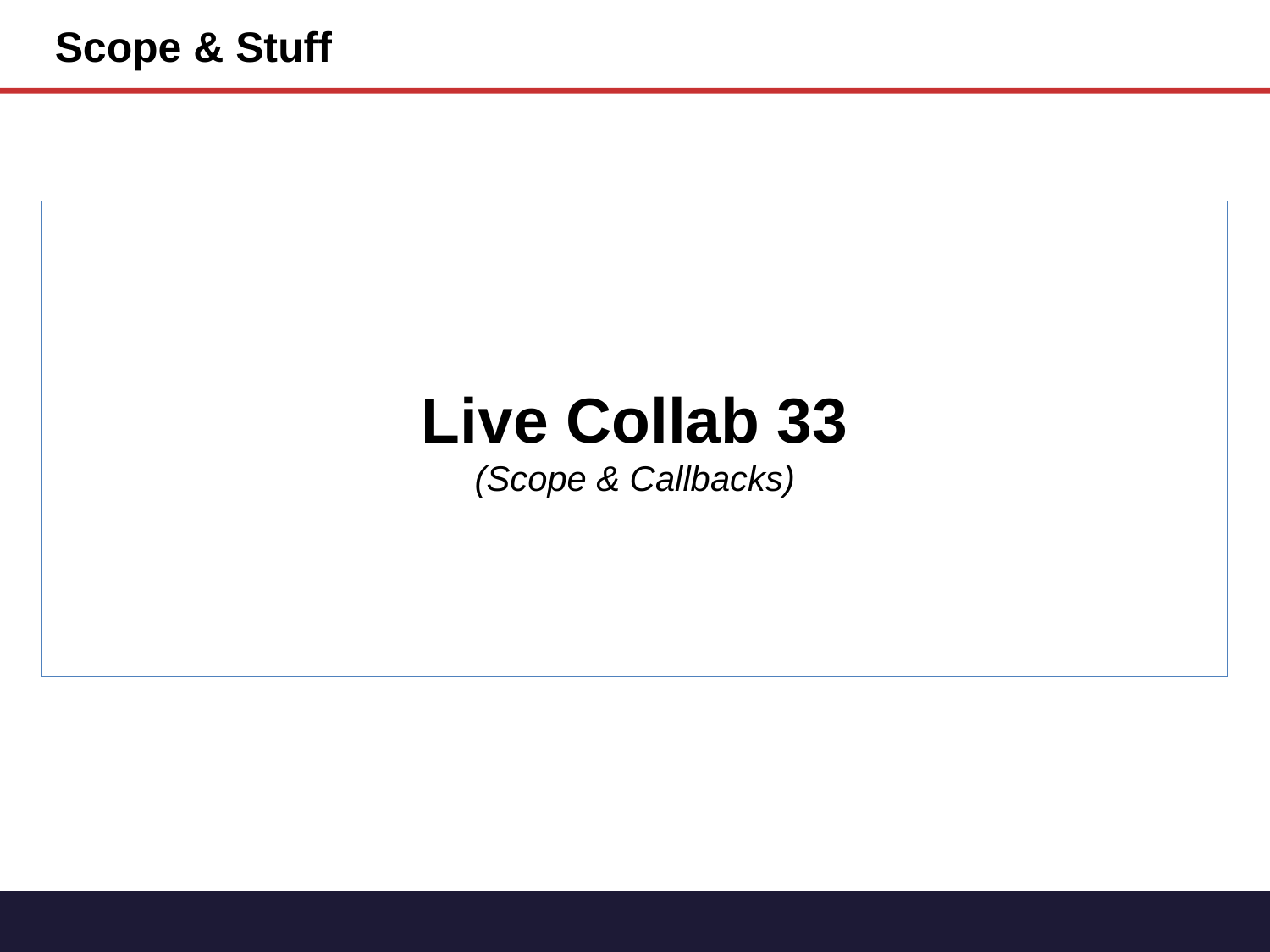

Scope & Stuff
Live Collab 33
(Scope & Callbacks)